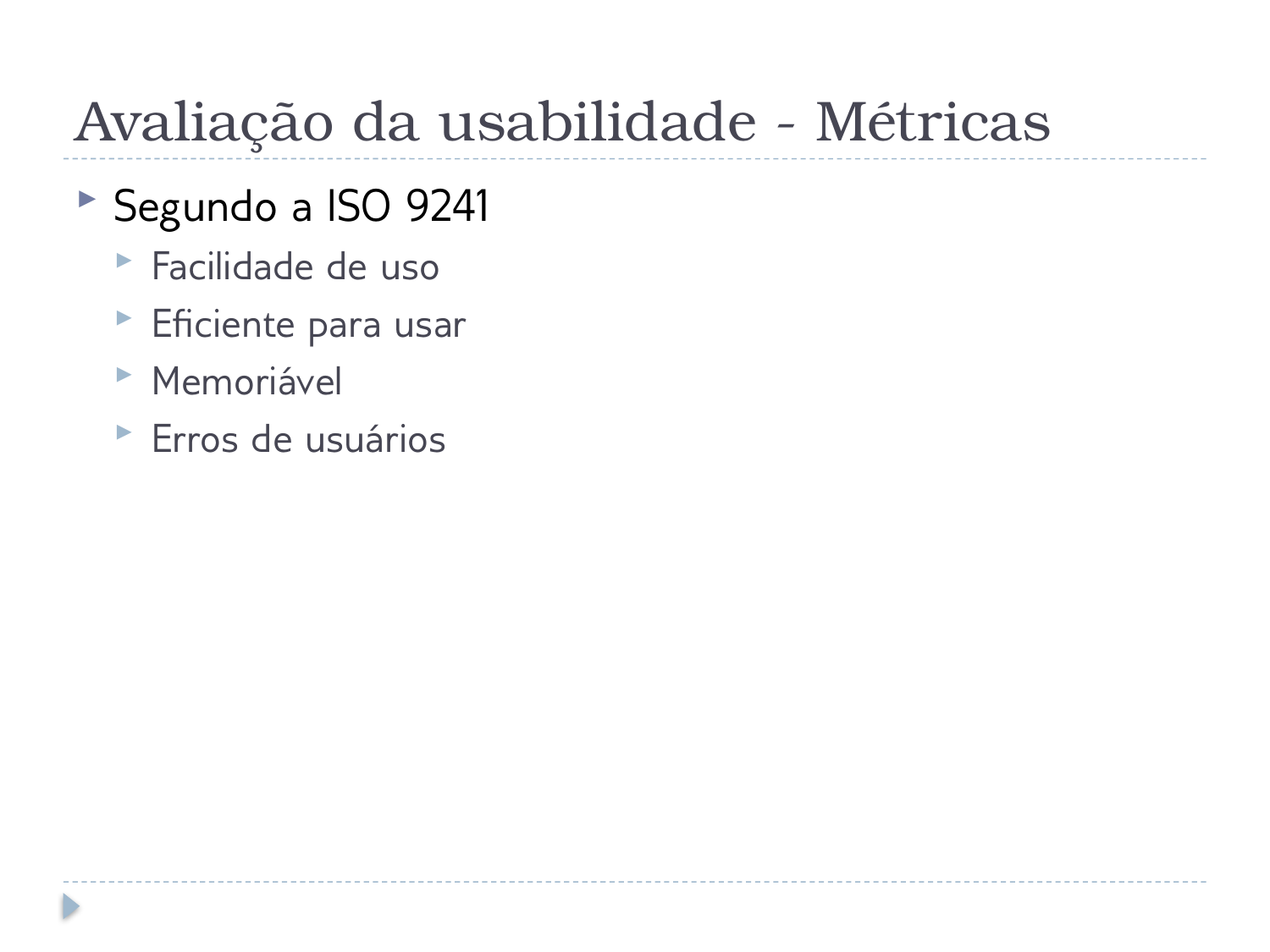

# Avaliação da usabilidade - Métricas
Segundo a ISO 9241
Facilidade de uso
Eficiente para usar
Memoriável
Erros de usuários